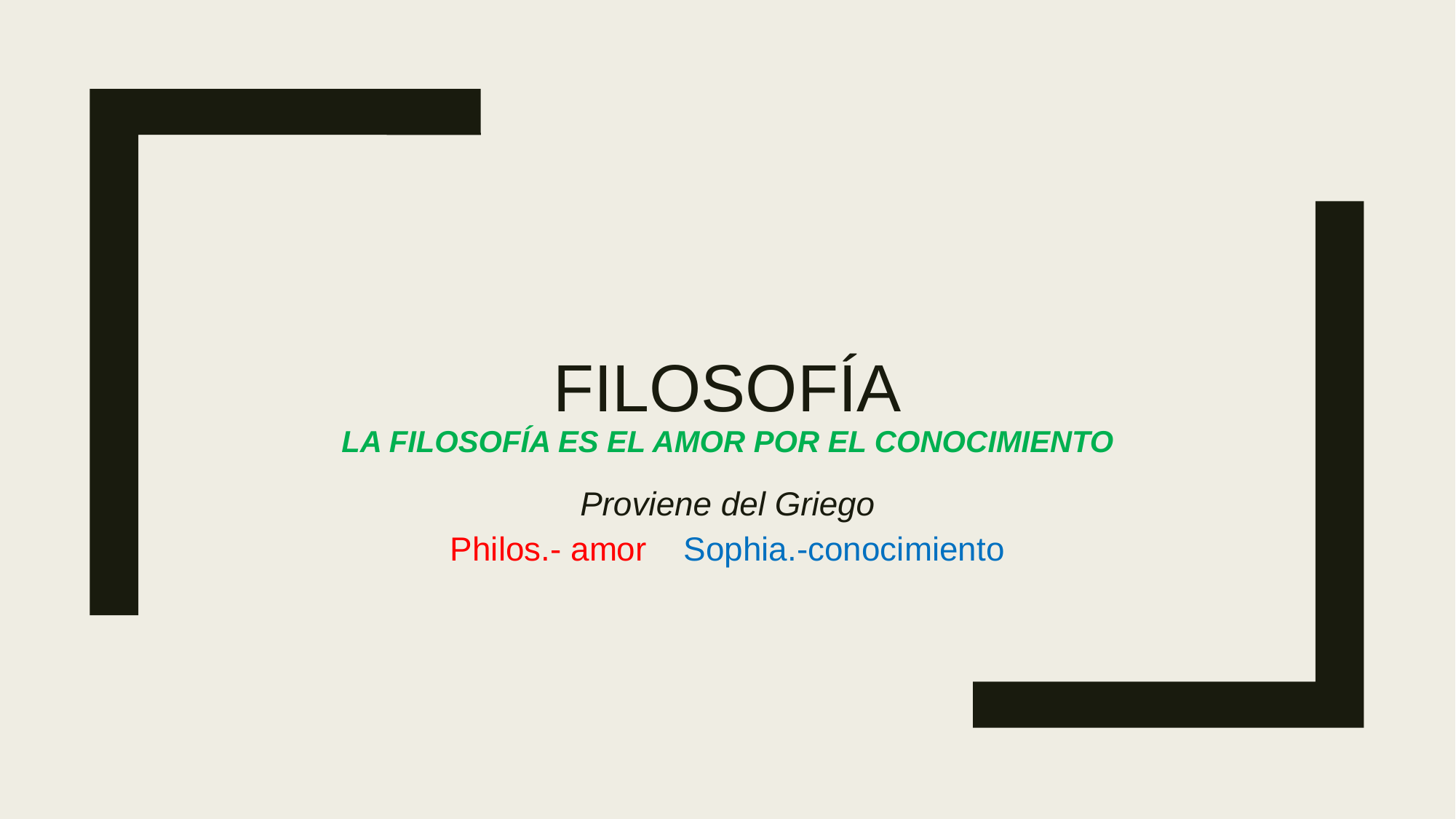

# filosofía la filosofía es el amor por el conocimiento
Proviene del Griego
Philos.- amor    Sophia.-conocimiento